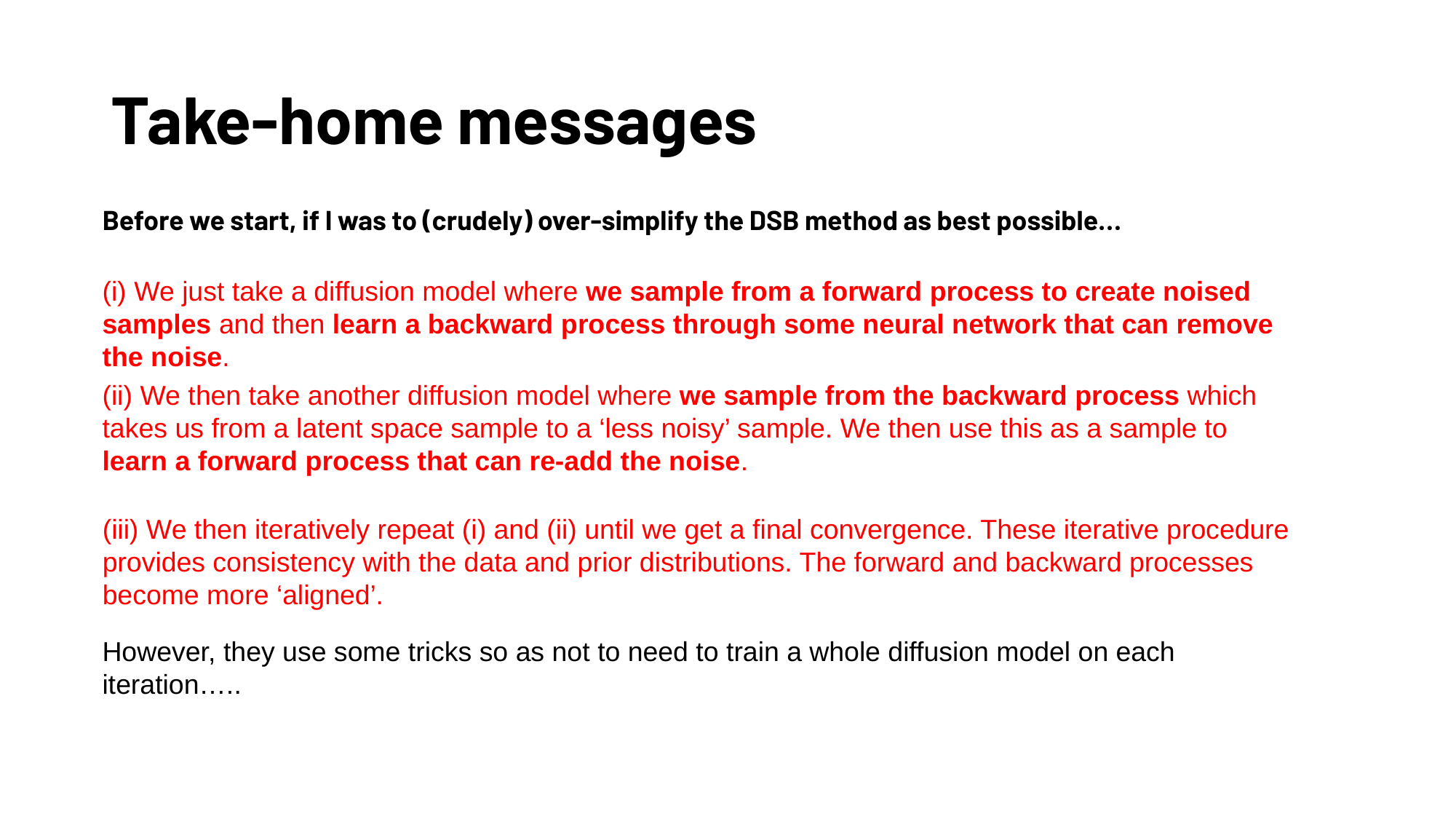

# Take-home messages
Before we start, if I was to (crudely) over-simplify the DSB method as best possible…

(i) We just take a diffusion model where we sample from a forward process to create noised samples and then learn a backward process through some neural network that can remove the noise.

(ii) We then take another diffusion model where we sample from the backward process which takes us from a latent space sample to a ‘less noisy’ sample. We then use this as a sample to learn a forward process that can re-add the noise.

(iii) We then iteratively repeat (i) and (ii) until we get a final convergence. These iterative procedure provides consistency with the data and prior distributions. The forward and backward processes become more ‘aligned’.

However, they use some tricks so as not to need to train a whole diffusion model on each iteration…..